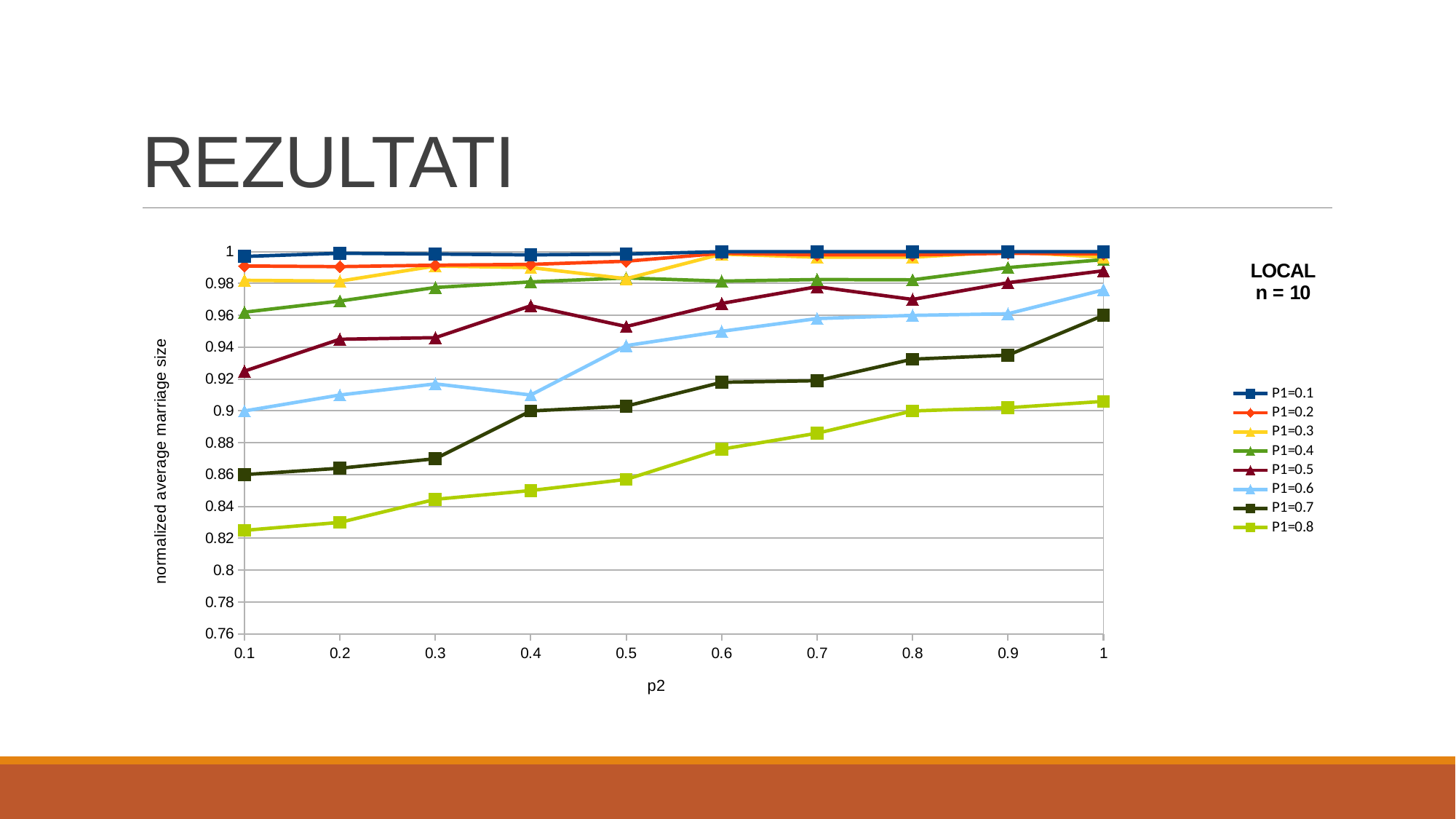

# REZULTATI

### Chart: LOCAL
n = 10

| Category | P1=0.1  | P1=0.2  | P1=0.3 | P1=0.4 | P1=0.5 | P1=0.6 | P1=0.7 | P1=0.8 |
|---|---|---|---|---|---|---|---|---|